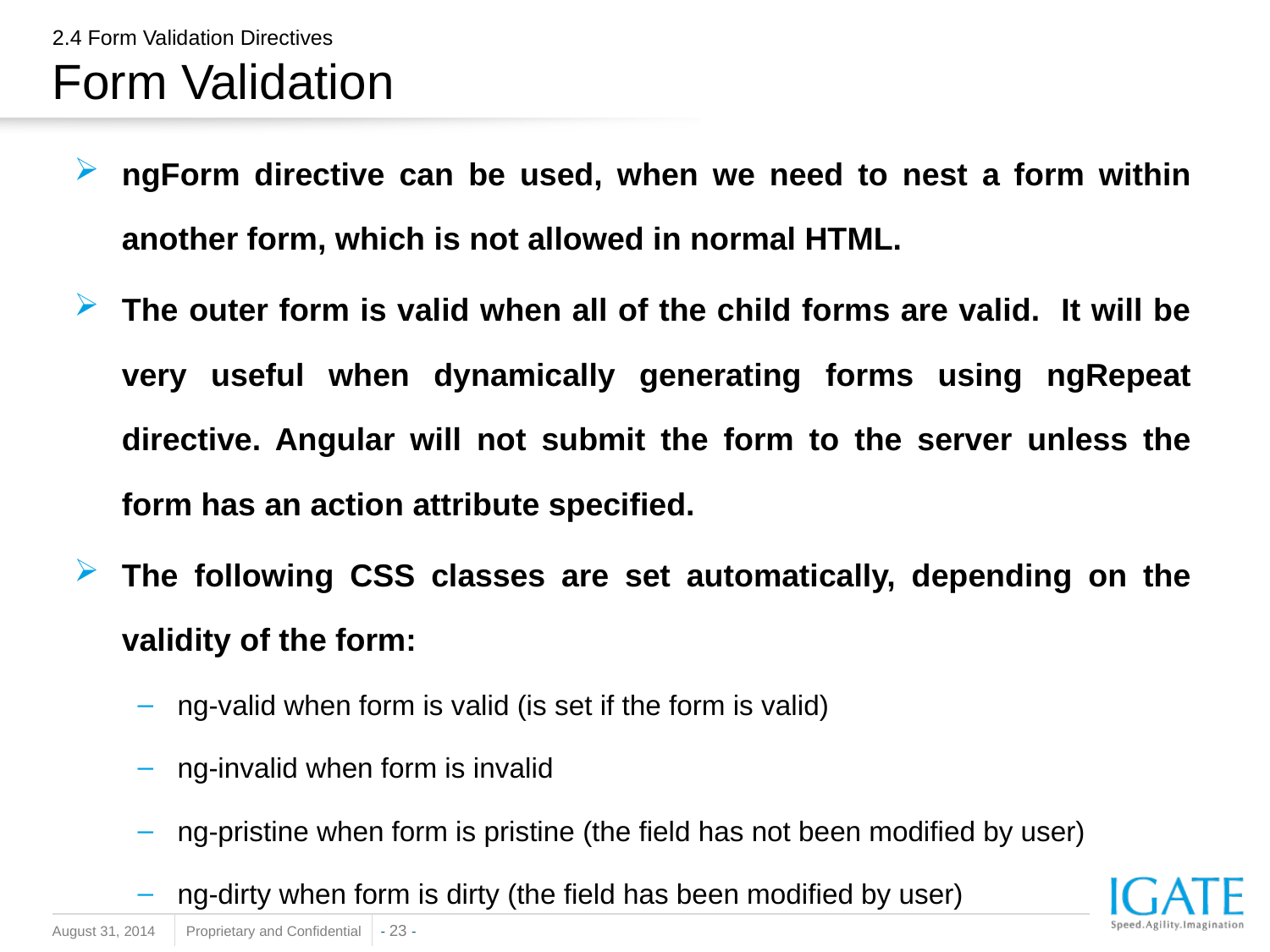

# 2.4 Form Validation Directives Form Validation
ngForm directive can be used, when we need to nest a form within another form, which is not allowed in normal HTML.
The outer form is valid when all of the child forms are valid.  It will be very useful when dynamically generating forms using ngRepeat directive. Angular will not submit the form to the server unless the form has an action attribute specified.
The following CSS classes are set automatically, depending on the validity of the form:
ng-valid when form is valid (is set if the form is valid)
ng-invalid when form is invalid
ng-pristine when form is pristine (the field has not been modified by user)
ng-dirty when form is dirty (the field has been modified by user)